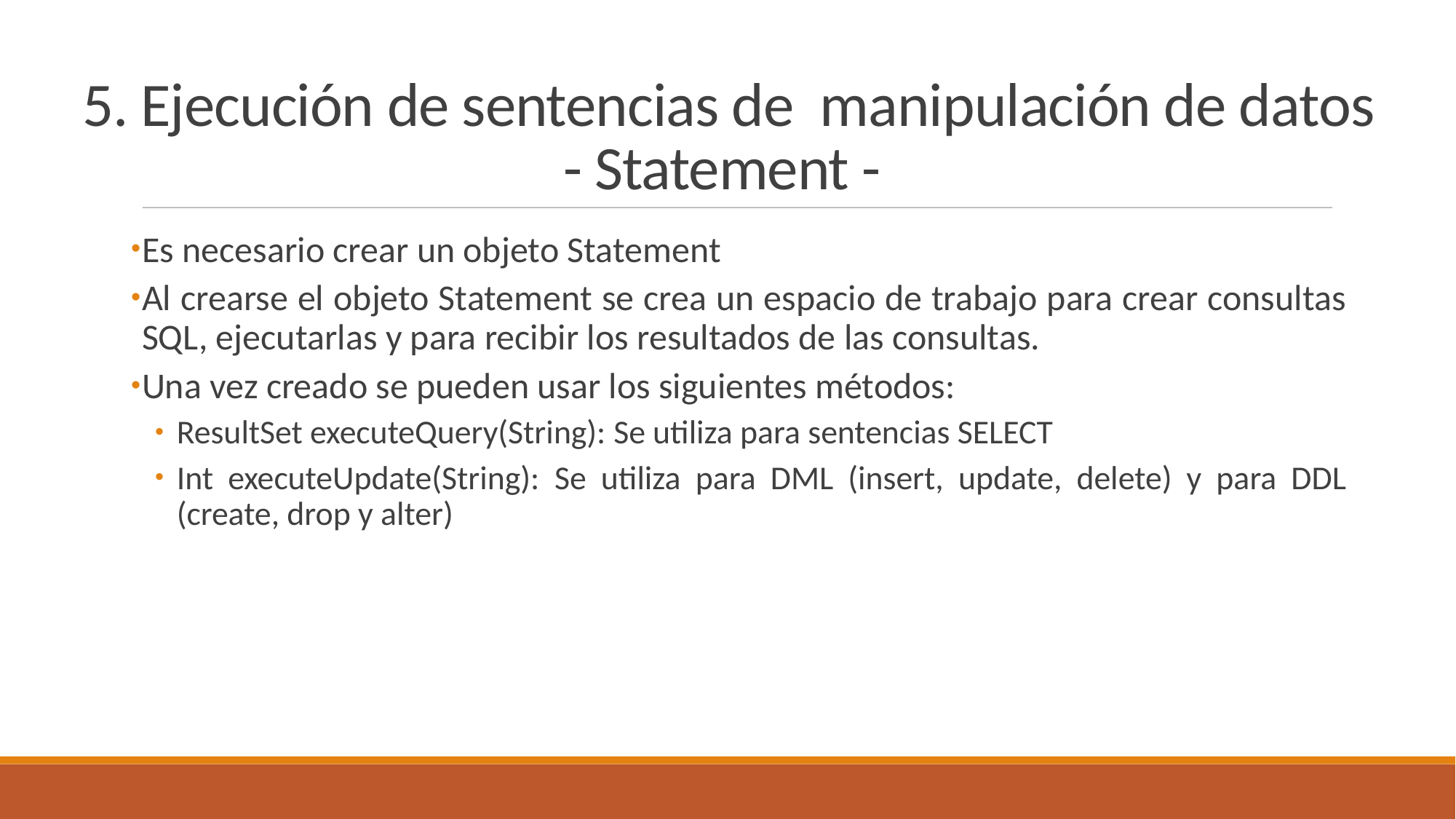

5. Ejecución de sentencias de  manipulación de datos
- Statement -
Es necesario crear un objeto Statement
Al crearse el objeto Statement se crea un espacio de trabajo para crear consultas SQL, ejecutarlas y para recibir los resultados de las consultas.
Una vez creado se pueden usar los siguientes métodos:
ResultSet executeQuery(String): Se utiliza para sentencias SELECT
Int executeUpdate(String): Se utiliza para DML (insert, update, delete) y para DDL (create, drop y alter)